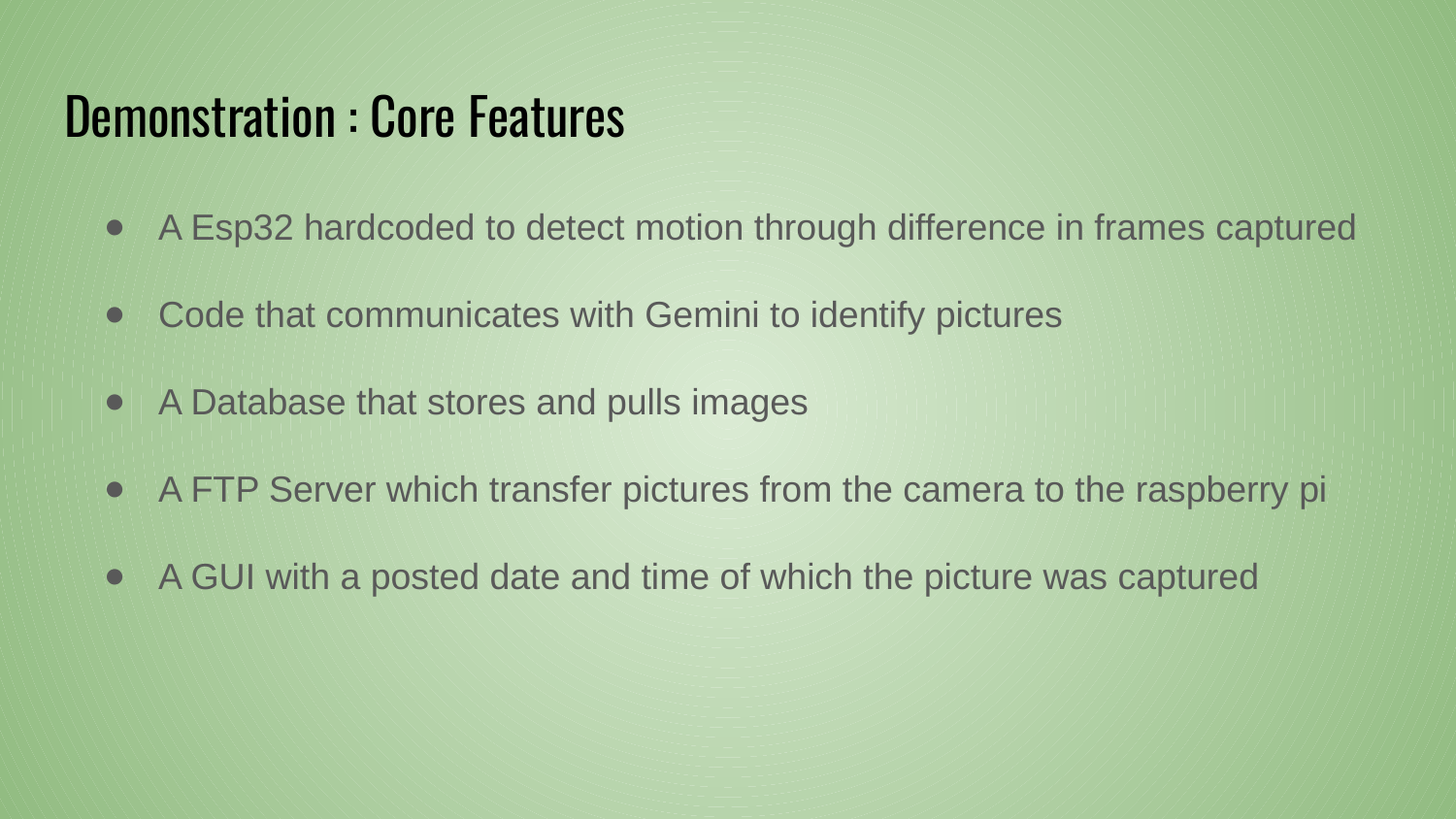

# Demonstration : Core Features
A Esp32 hardcoded to detect motion through difference in frames captured

Code that communicates with Gemini to identify pictures

A Database that stores and pulls images

A FTP Server which transfer pictures from the camera to the raspberry pi

A GUI with a posted date and time of which the picture was captured